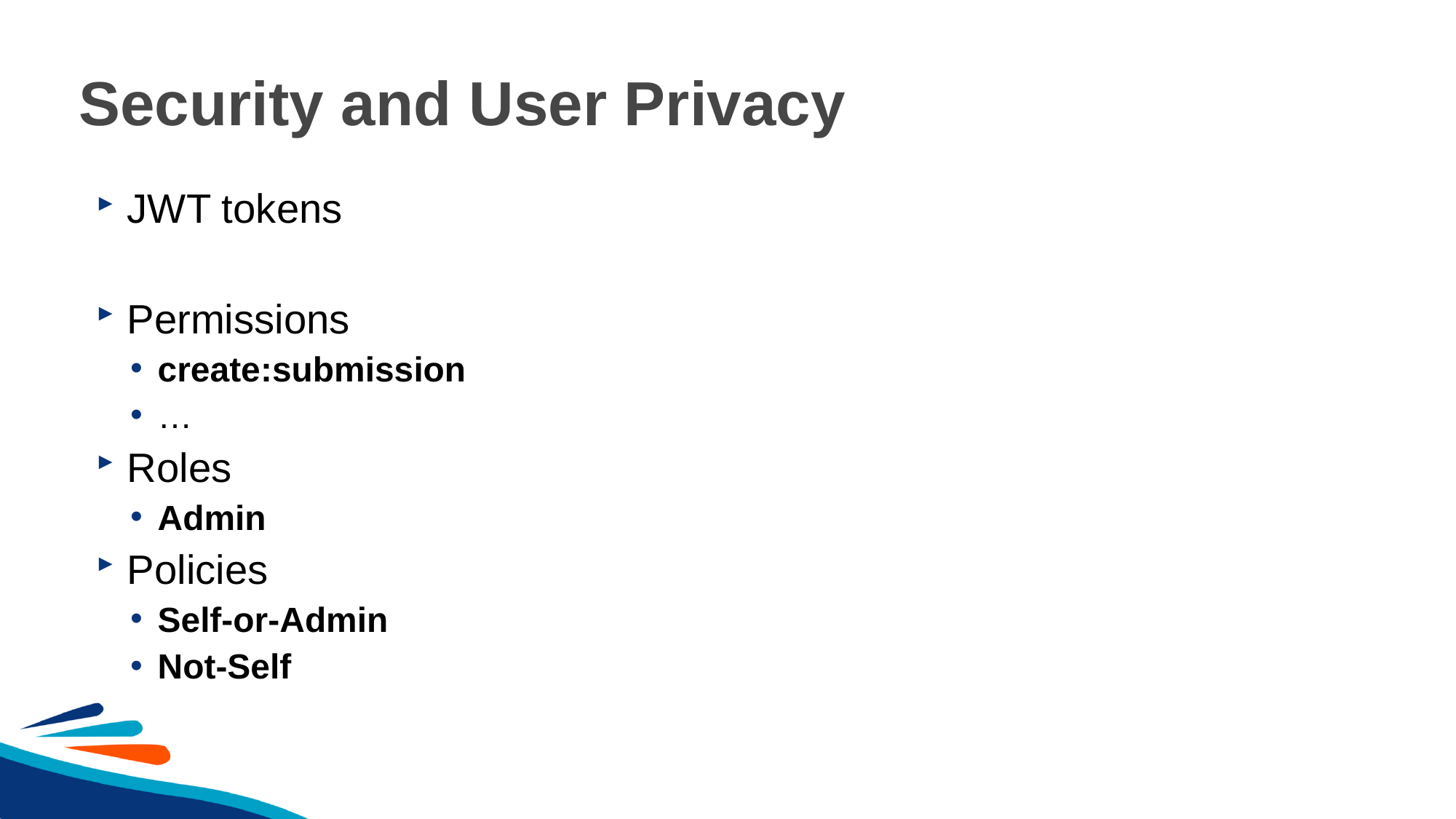

# Security and User Privacy
JWT tokens

Permissions
create:submission
…
Roles
Admin
Policies
Self-or-Admin
Not-Self